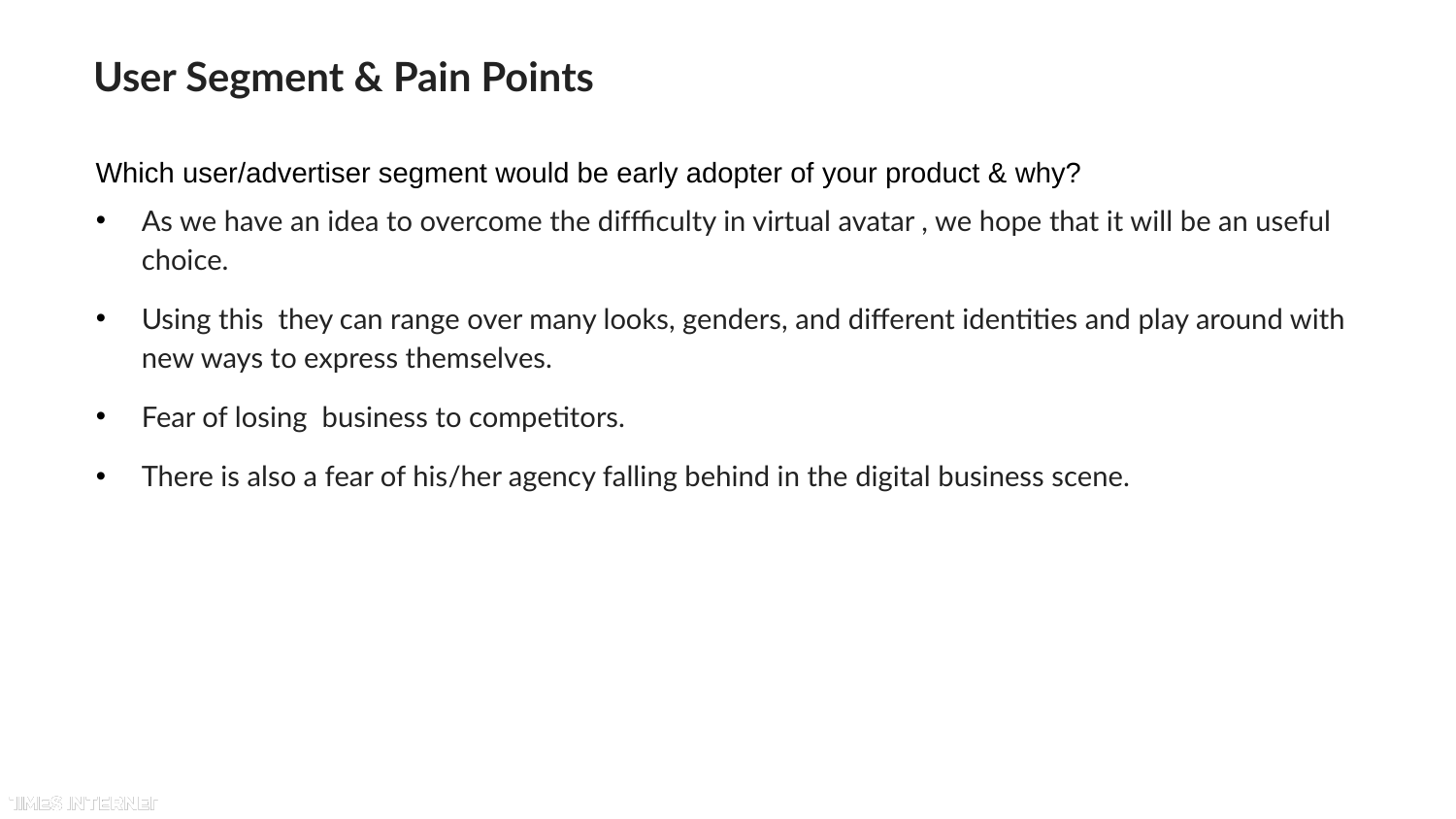

# User Segment & Pain Points
Which user/advertiser segment would be early adopter of your product & why?
As we have an idea to overcome the diffficulty in virtual avatar , we hope that it will be an useful choice.
Using this  they can range over many looks, genders, and different identities and play around with new ways to express themselves.
Fear of losing  business to competitors.
There is also a fear of his/her agency falling behind in the digital business scene.